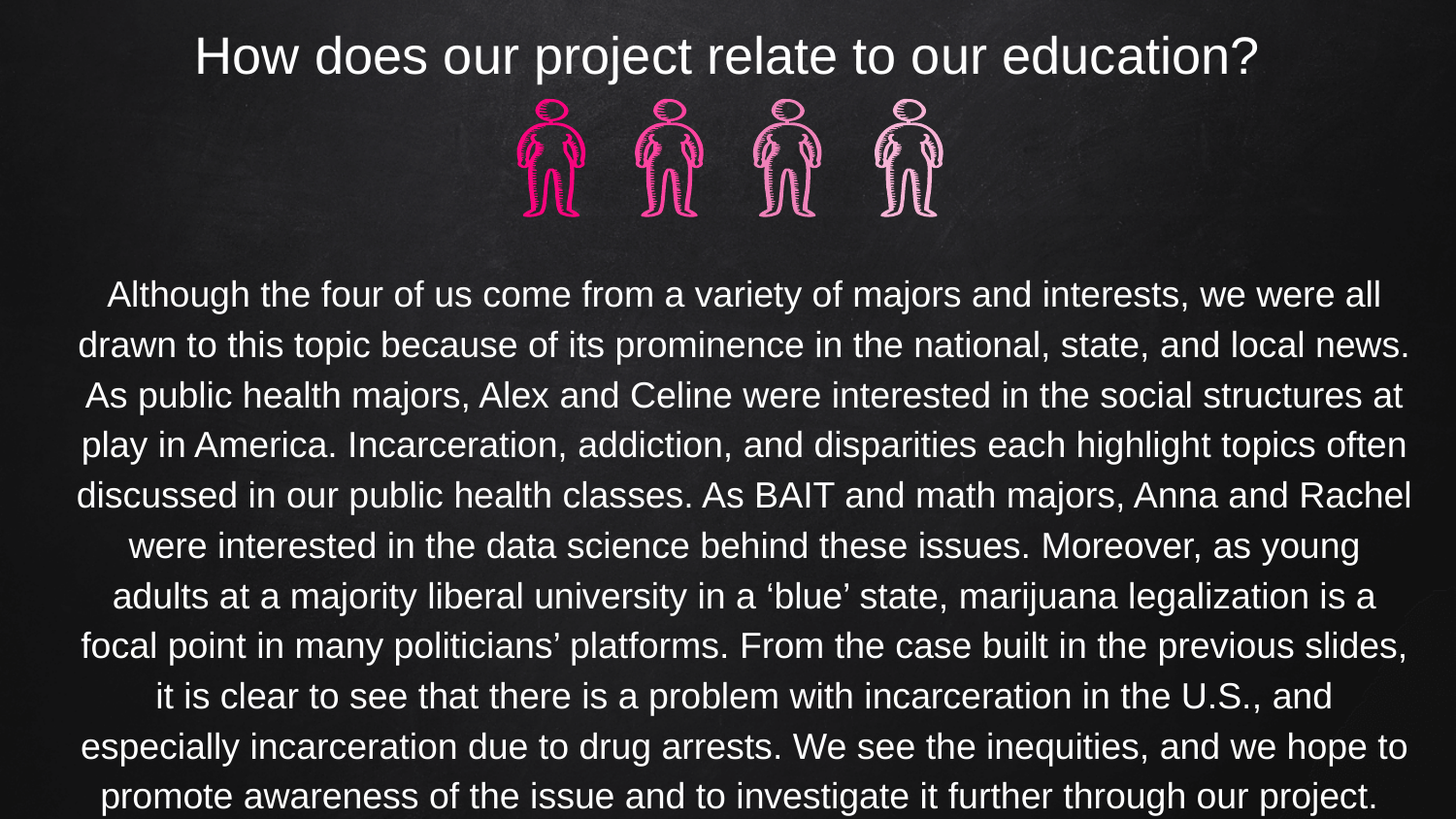

# How does our project relate to our education?

Although the four of us come from a variety of majors and interests, we were all drawn to this topic because of its prominence in the national, state, and local news. As public health majors, Alex and Celine were interested in the social structures at play in America. Incarceration, addiction, and disparities each highlight topics often discussed in our public health classes. As BAIT and math majors, Anna and Rachel were interested in the data science behind these issues. Moreover, as young adults at a majority liberal university in a ‘blue’ state, marijuana legalization is a focal point in many politicians’ platforms. From the case built in the previous slides, it is clear to see that there is a problem with incarceration in the U.S., and especially incarceration due to drug arrests. We see the inequities, and we hope to promote awareness of the issue and to investigate it further through our project.